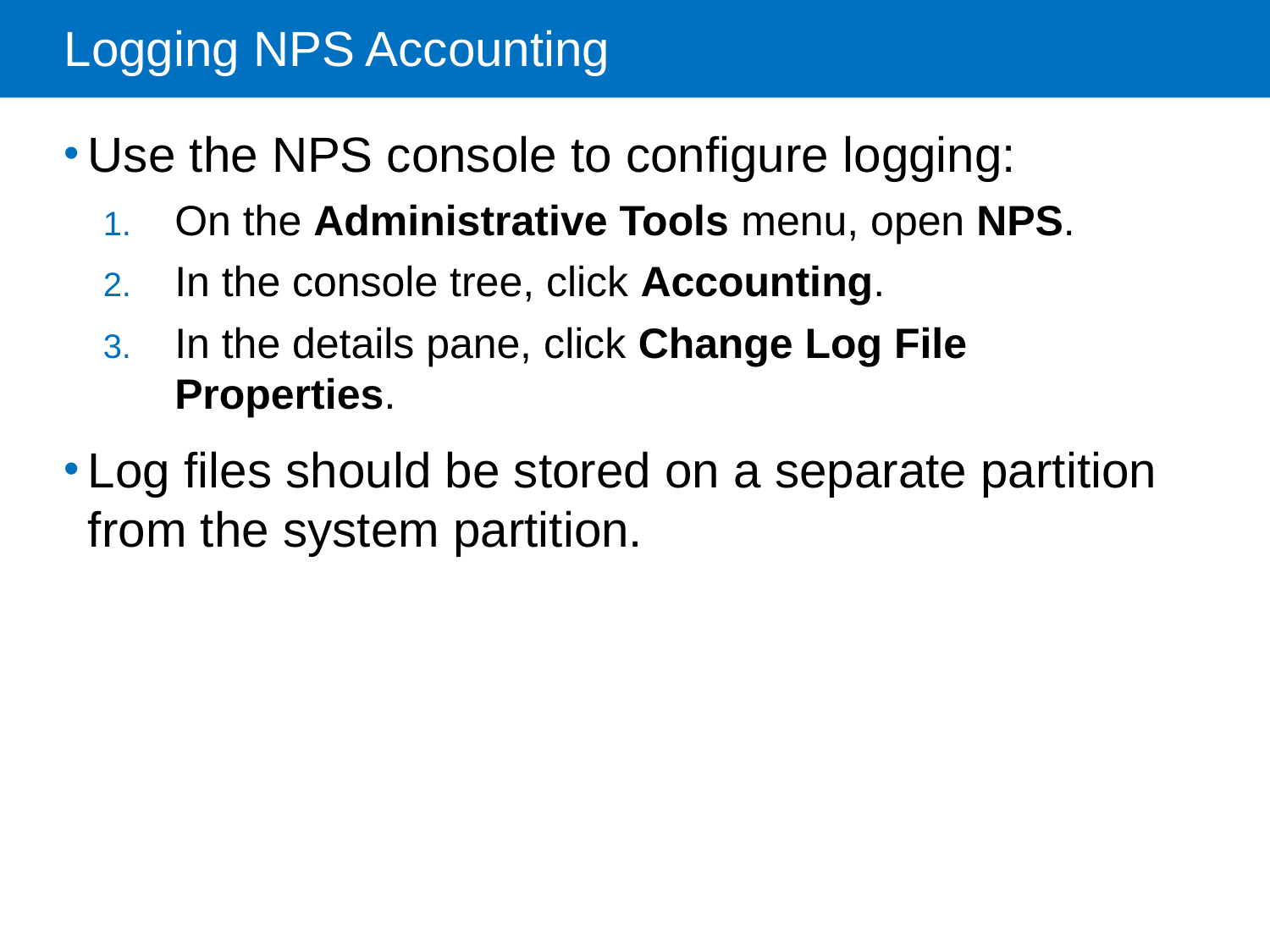

# Logging NPS Accounting
Use the NPS console to configure logging:
On the Administrative Tools menu, open NPS.
In the console tree, click Accounting.
In the details pane, click Change Log File Properties.
Log files should be stored on a separate partition from the system partition.